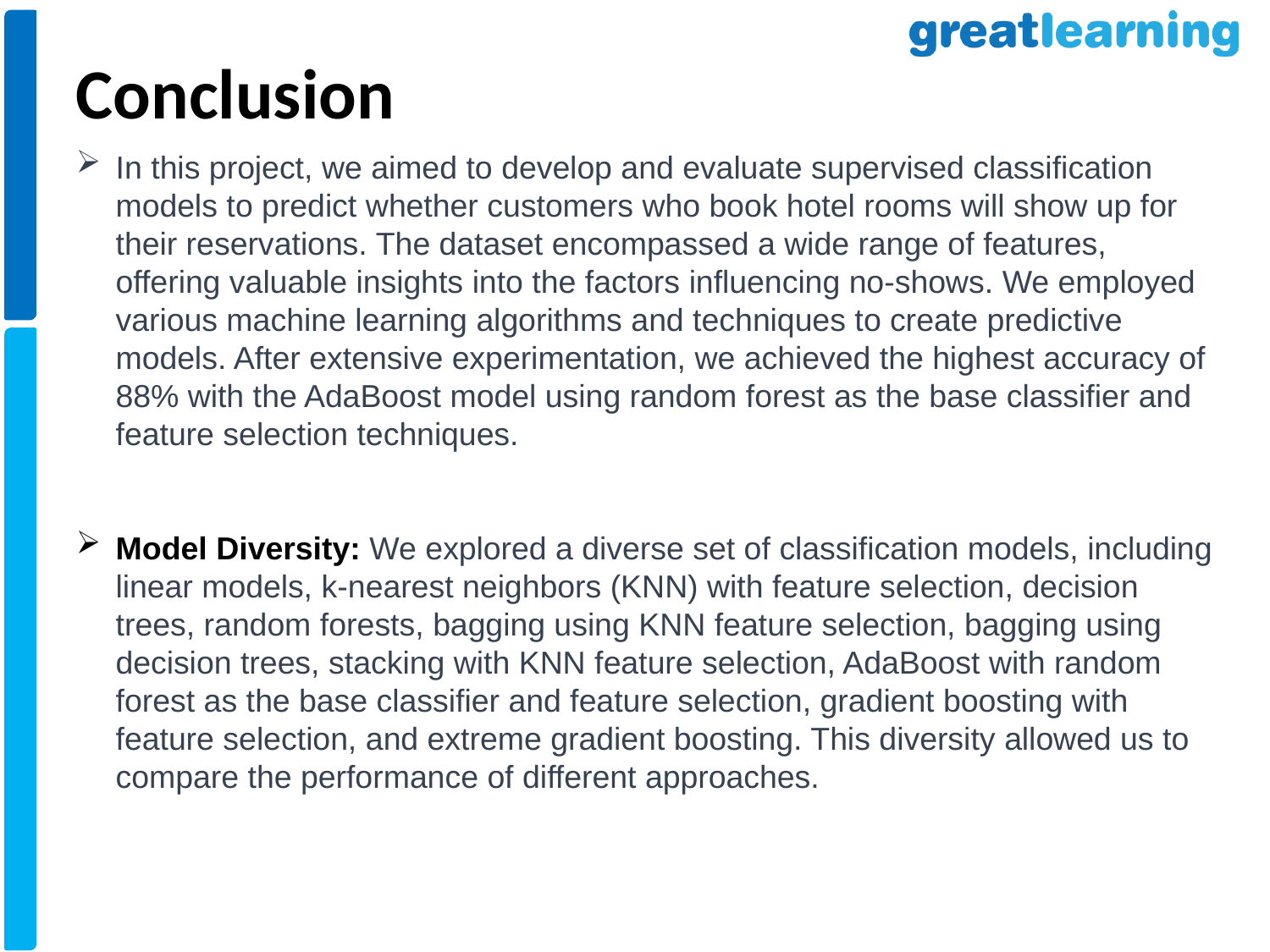

Conclusion
In this project, we aimed to develop and evaluate supervised classification models to predict whether customers who book hotel rooms will show up for their reservations. The dataset encompassed a wide range of features, offering valuable insights into the factors influencing no-shows. We employed various machine learning algorithms and techniques to create predictive models. After extensive experimentation, we achieved the highest accuracy of 88% with the AdaBoost model using random forest as the base classifier and feature selection techniques.

Model Diversity: We explored a diverse set of classification models, including linear models, k-nearest neighbors (KNN) with feature selection, decision trees, random forests, bagging using KNN feature selection, bagging using decision trees, stacking with KNN feature selection, AdaBoost with random forest as the base classifier and feature selection, gradient boosting with feature selection, and extreme gradient boosting. This diversity allowed us to compare the performance of different approaches.